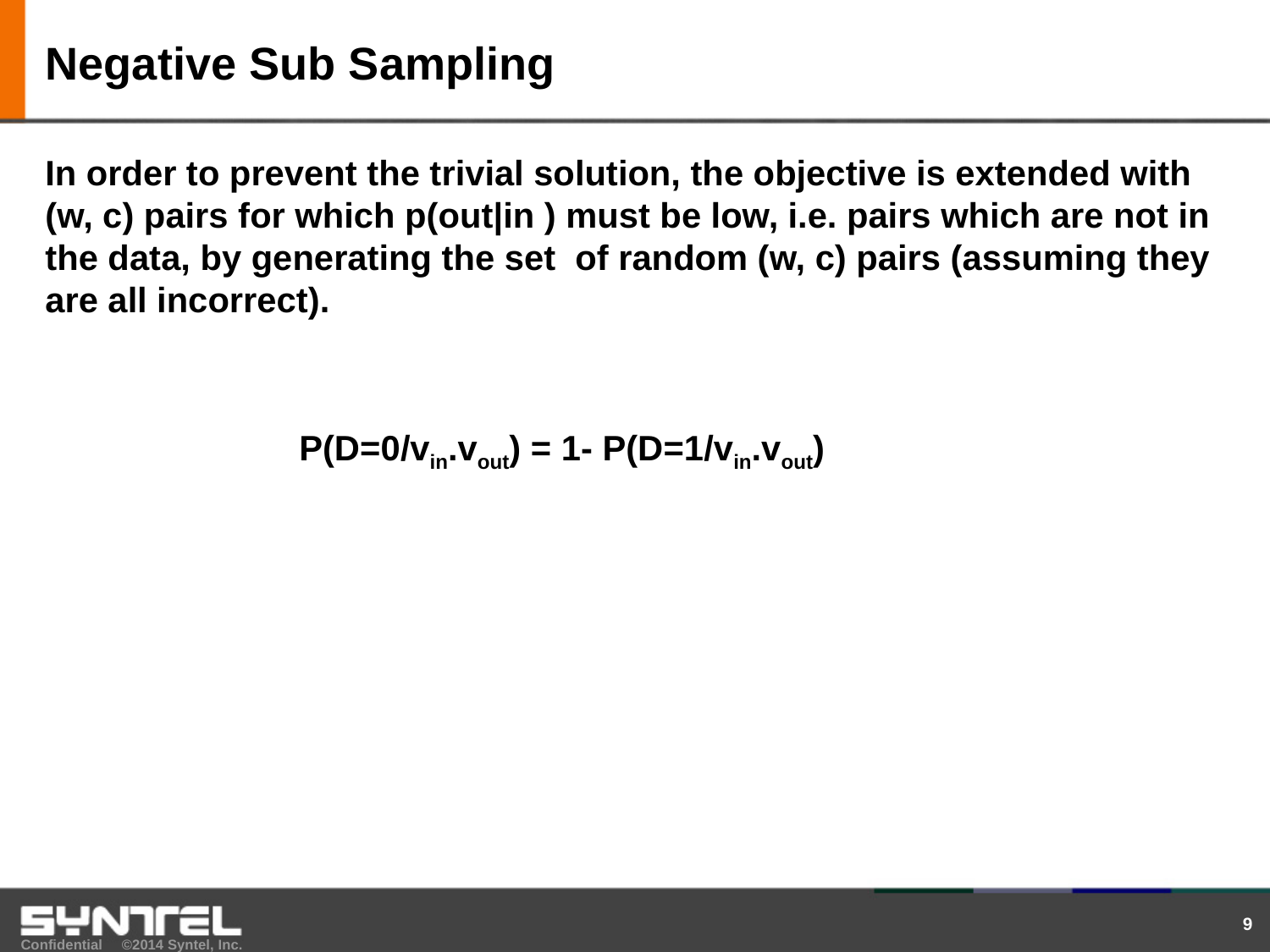

# Negative Sub Sampling
In order to prevent the trivial solution, the objective is extended with (w, c) pairs for which p(out|in ) must be low, i.e. pairs which are not in the data, by generating the set  of random (w, c) pairs (assuming they are all incorrect).

		P(D=0/vin.vout) = 1- P(D=1/vin.vout)

9